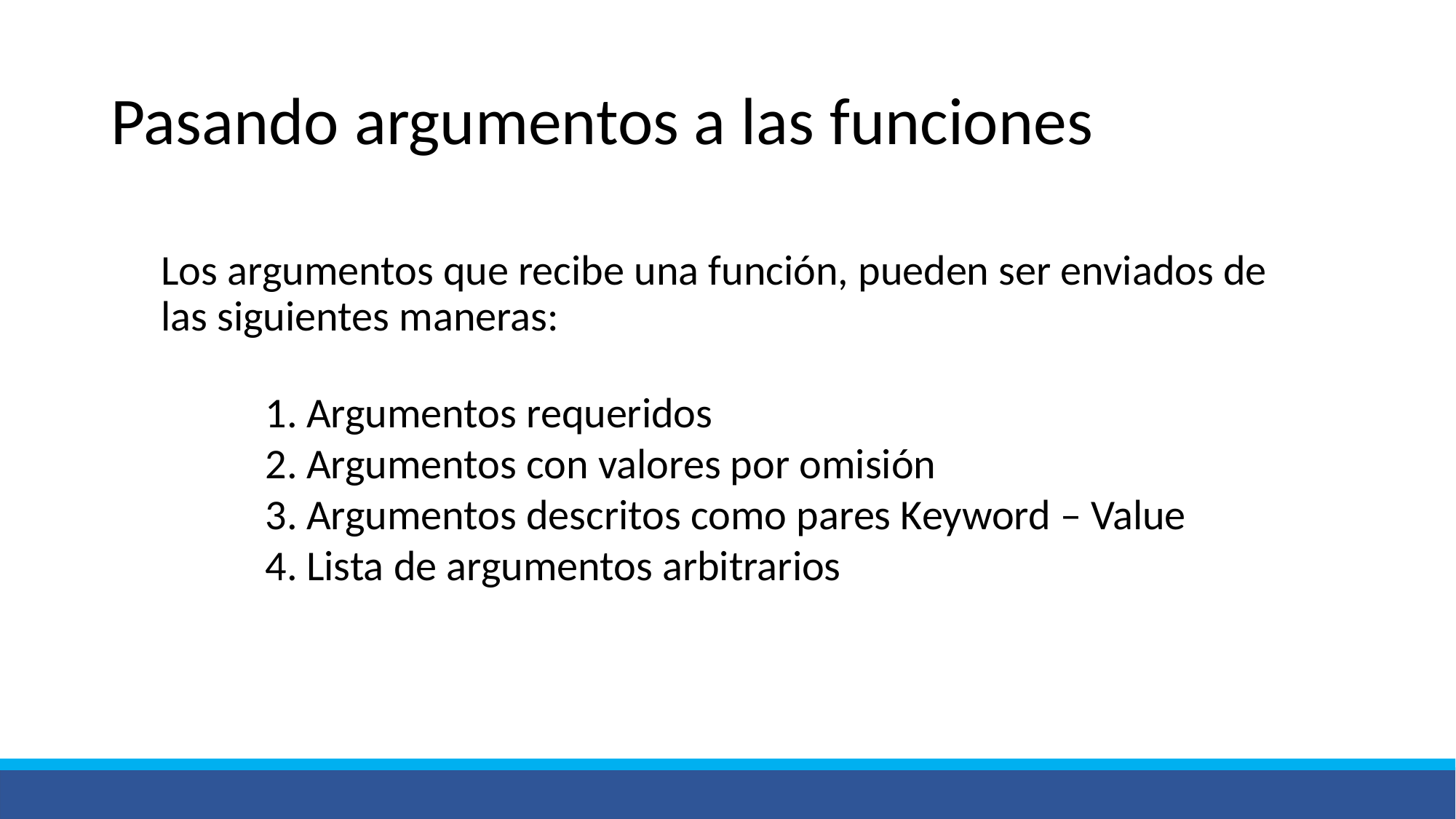

# Pasando argumentos a las funciones
Los argumentos que recibe una función, pueden ser enviados de las siguientes maneras:
Argumentos requeridos
Argumentos con valores por omisión
Argumentos descritos como pares Keyword – Value
Lista de argumentos arbitrarios